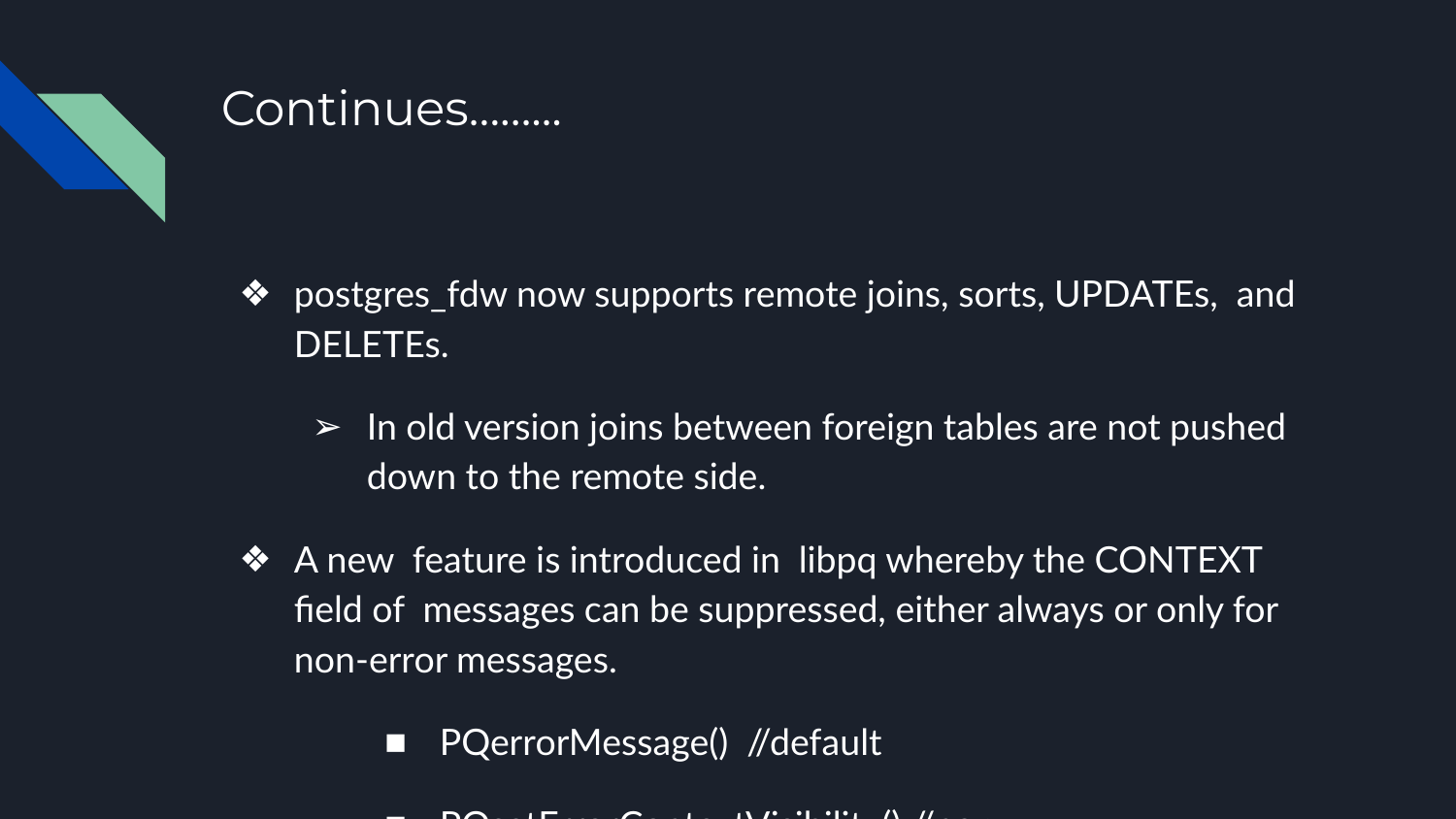

# Continues……...
postgres_fdw now supports remote joins, sorts, UPDATEs,  and DELETEs.
In old version joins between foreign tables are not pushed down to the remote side.
A new  feature is introduced in  libpq whereby the CONTEXT field of  messages can be suppressed, either always or only for  non-error messages.
PQerrorMessage()  //default
PQsetErrorContextVisibility() //new